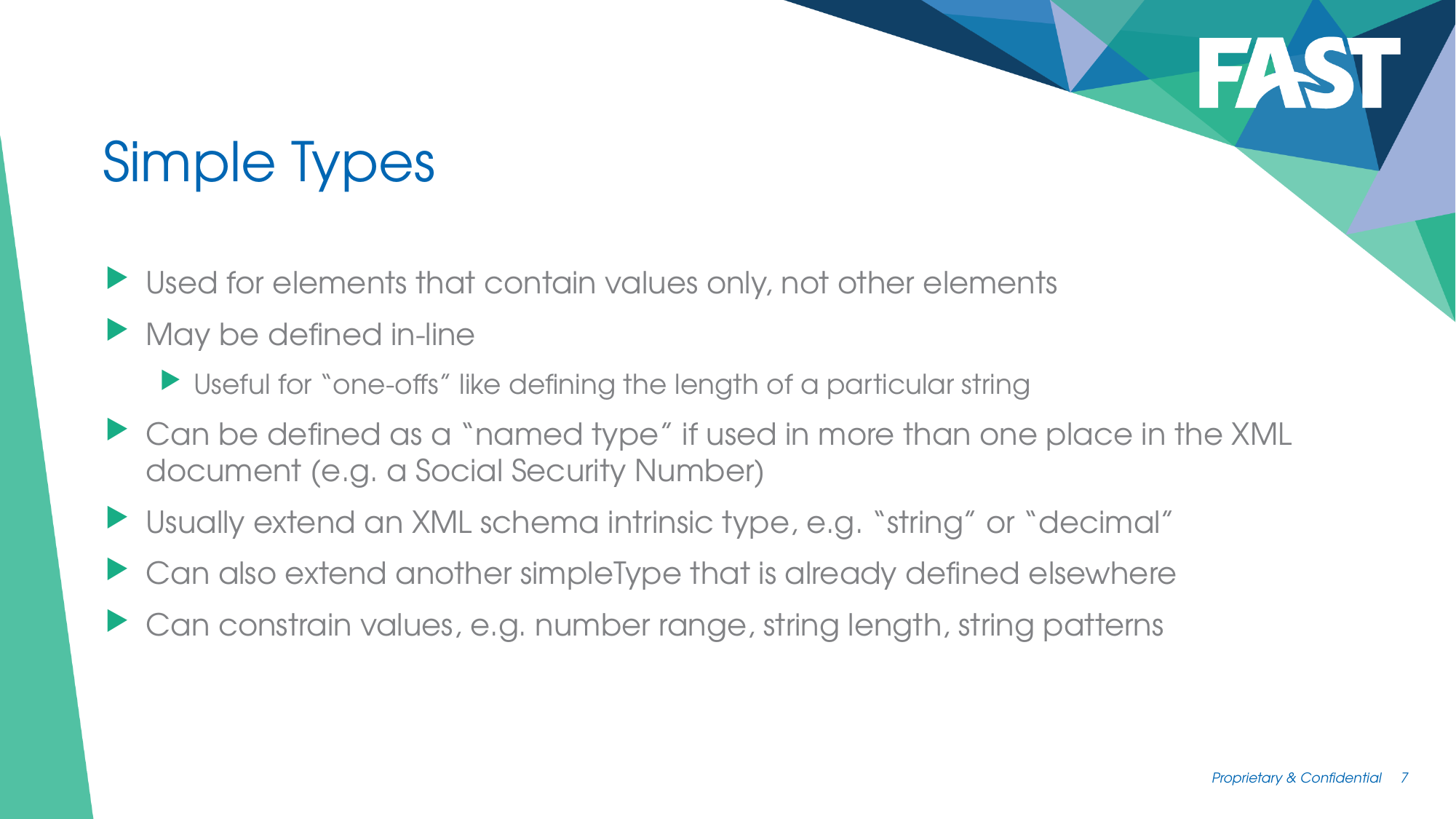

# Simple Types
Used for elements that contain values only, not other elements
May be defined in-line
Useful for “one-offs” like defining the length of a particular string
Can be defined as a “named type” if used in more than one place in the XML document (e.g. a Social Security Number)
Usually extend an XML schema intrinsic type, e.g. “string” or “decimal”
Can also extend another simpleType that is already defined elsewhere
Can constrain values, e.g. number range, string length, string patterns